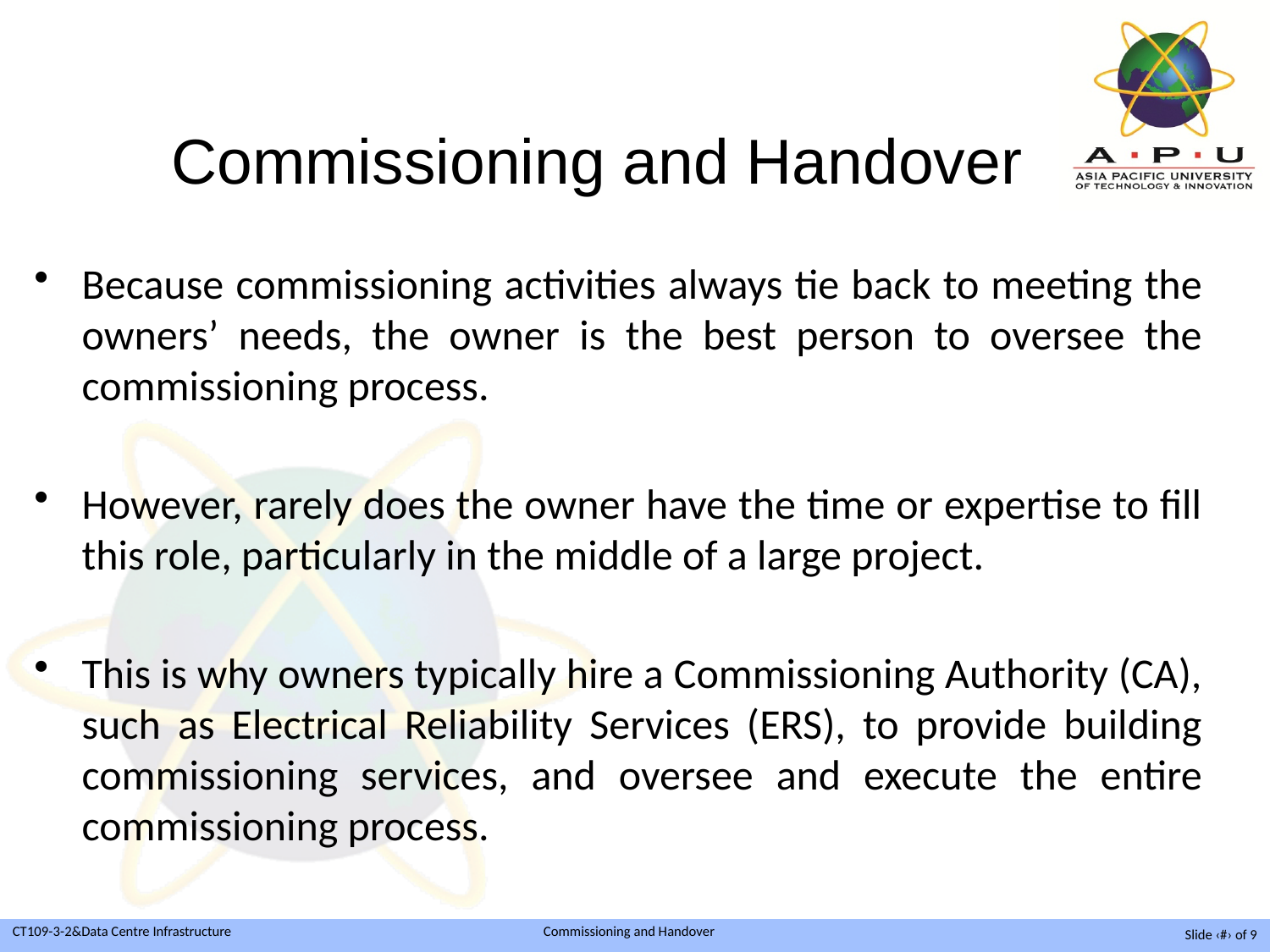

# Commissioning and Handover
Because commissioning activities always tie back to meeting the owners’ needs, the owner is the best person to oversee the commissioning process.

However, rarely does the owner have the time or expertise to fill this role, particularly in the middle of a large project.

This is why owners typically hire a Commissioning Authority (CA), such as Electrical Reliability Services (ERS), to provide building commissioning services, and oversee and execute the entire commissioning process.
Slide ‹#› of 9